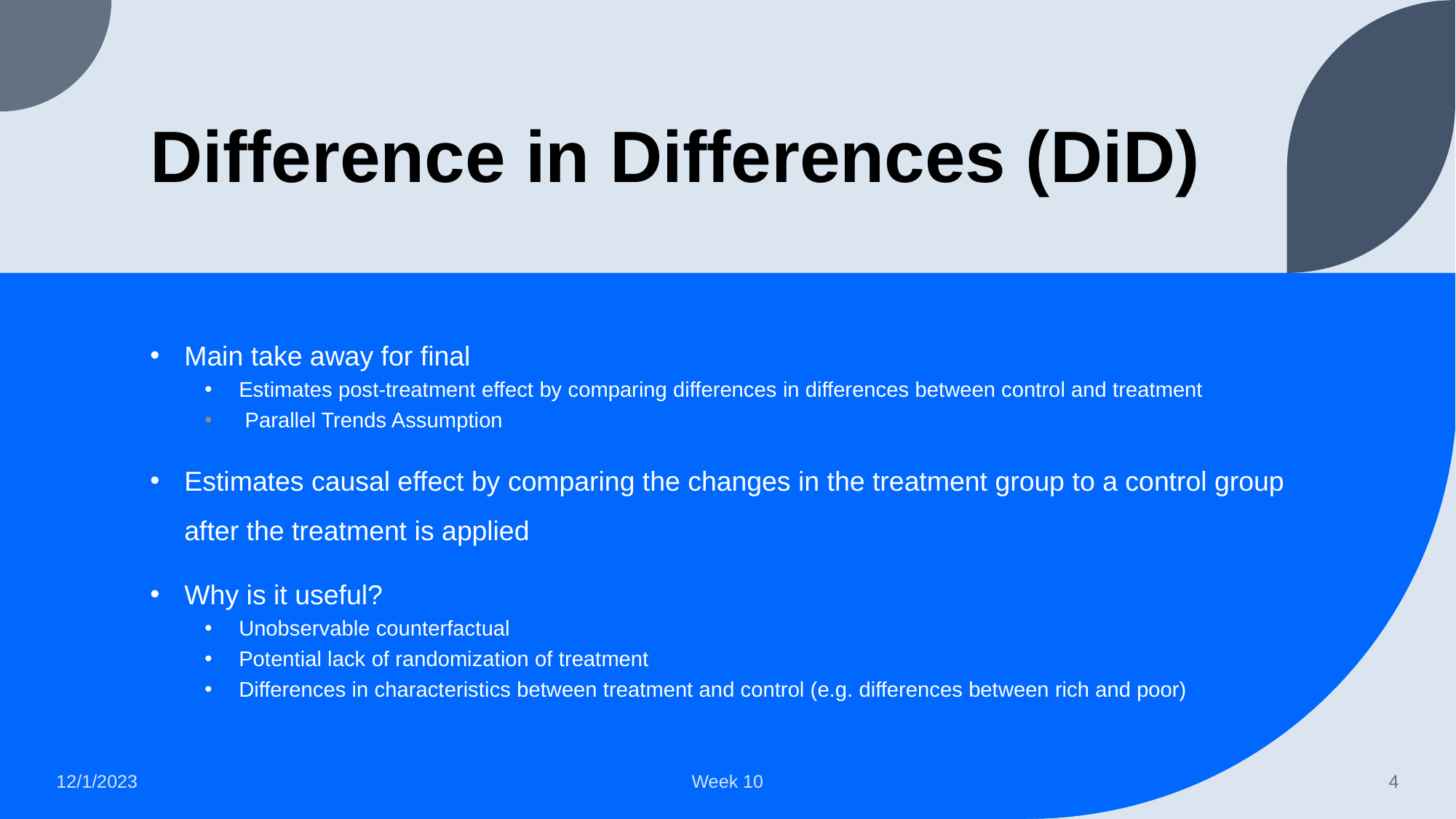

# Difference in Differences (DiD)
Main take away for final
Estimates post-treatment effect by comparing differences in differences between control and treatment
 Parallel Trends Assumption
Estimates causal effect by comparing the changes in the treatment group to a control group after the treatment is applied
Why is it useful?
Unobservable counterfactual
Potential lack of randomization of treatment
Differences in characteristics between treatment and control (e.g. differences between rich and poor)

12/1/2023
Week 10
4